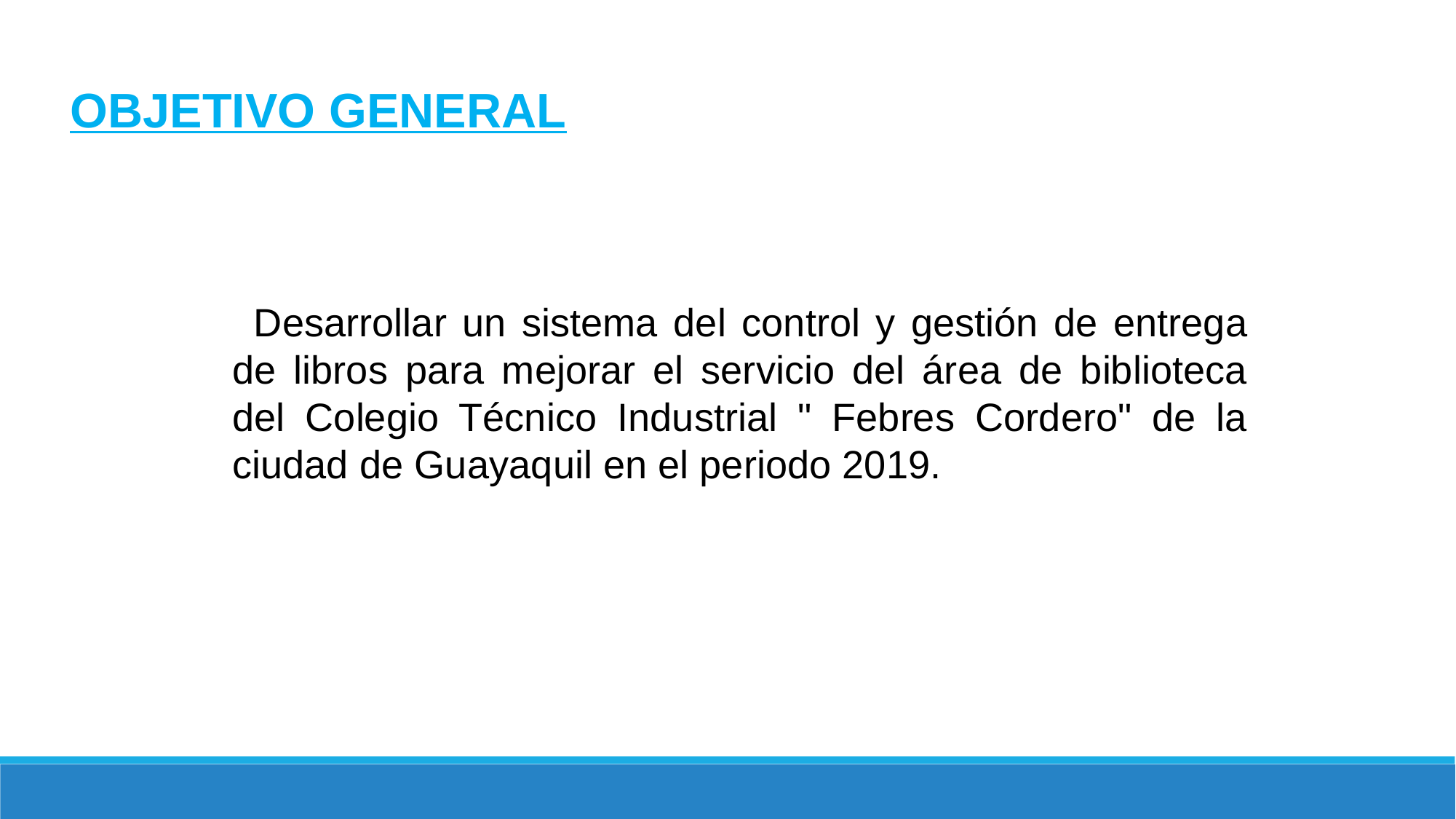

OBJETIVO GENERAL
Desarrollar un sistema del control y gestión de entrega de libros para mejorar el servicio del área de biblioteca del Colegio Técnico Industrial " Febres Cordero" de la ciudad de Guayaquil en el periodo 2019.